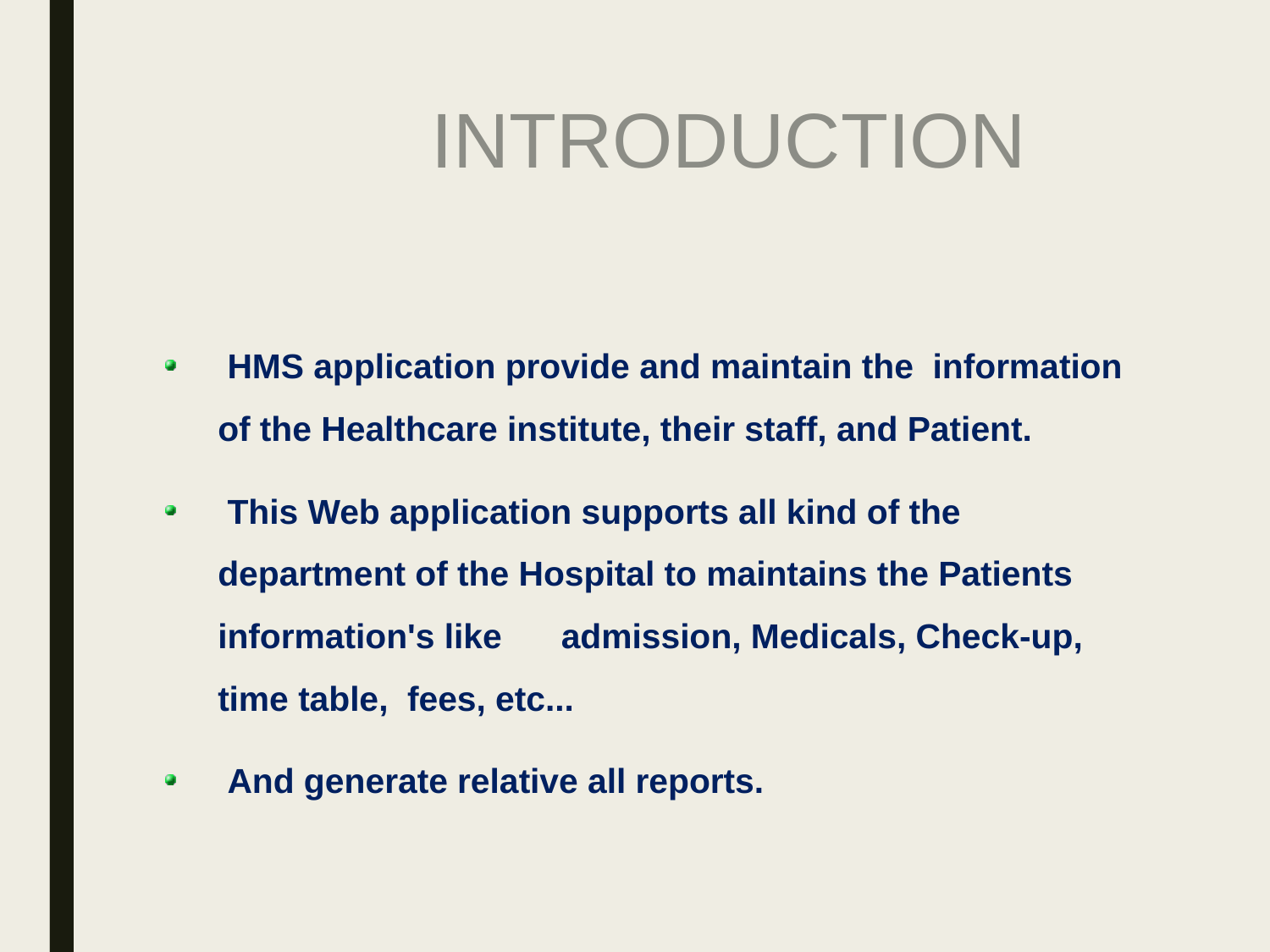

# INTRODUCTION
 HMS application provide and maintain the  information of the Healthcare institute, their staff, and Patient.
 This Web application supports all kind of the department of the Hospital to maintains the Patients information's like 	     admission, Medicals, Check-up,  time table,  fees, etc...
 And generate relative all reports.